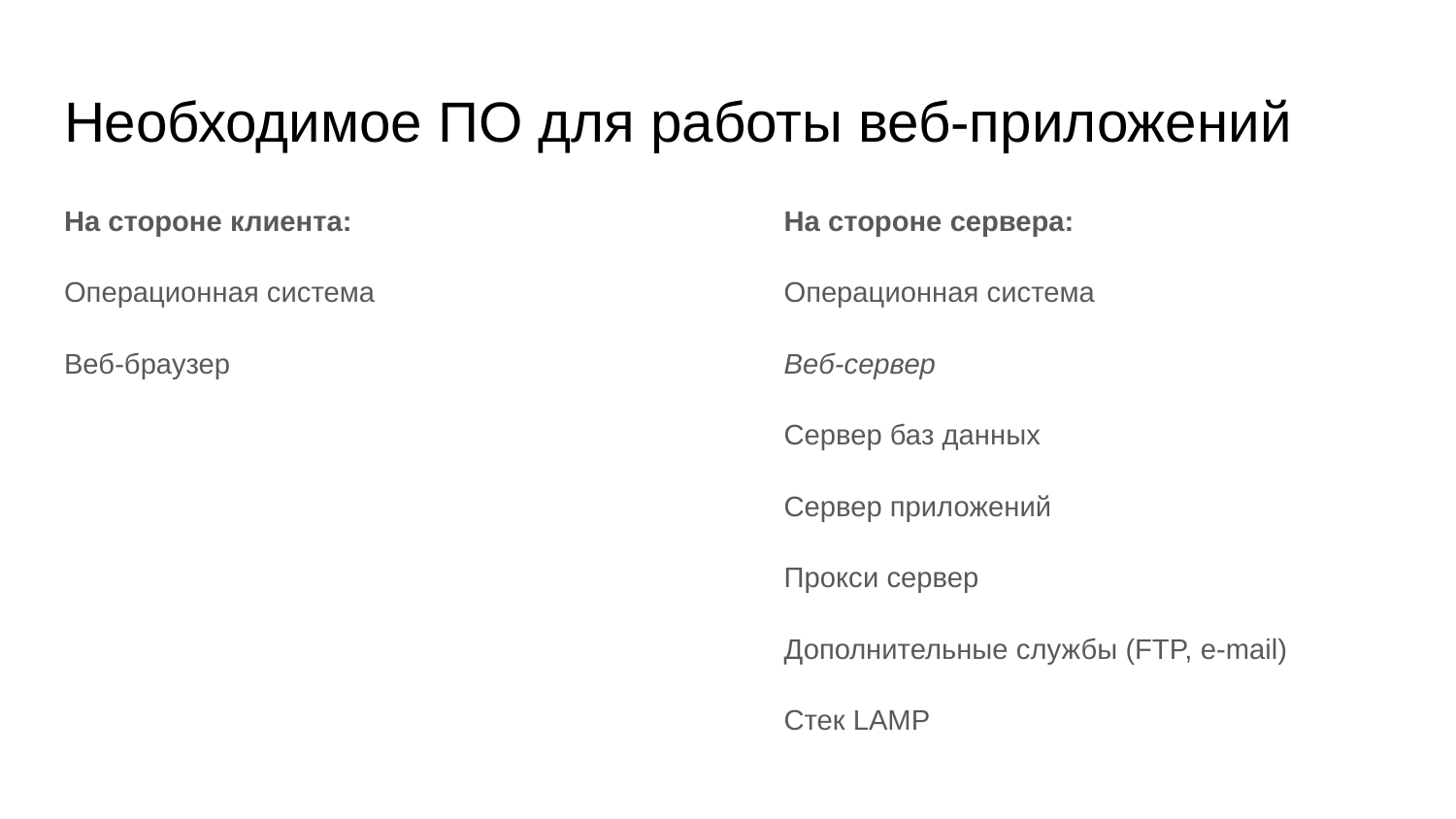

# Необходимое ПО для работы веб-приложений
На стороне клиента:
Операционная система
Веб-браузер
На стороне сервера:
Операционная система
Веб-сервер
Сервер баз данных
Сервер приложений
Прокси сервер
Дополнительные службы (FTP, e-mail)
Стек LAMP